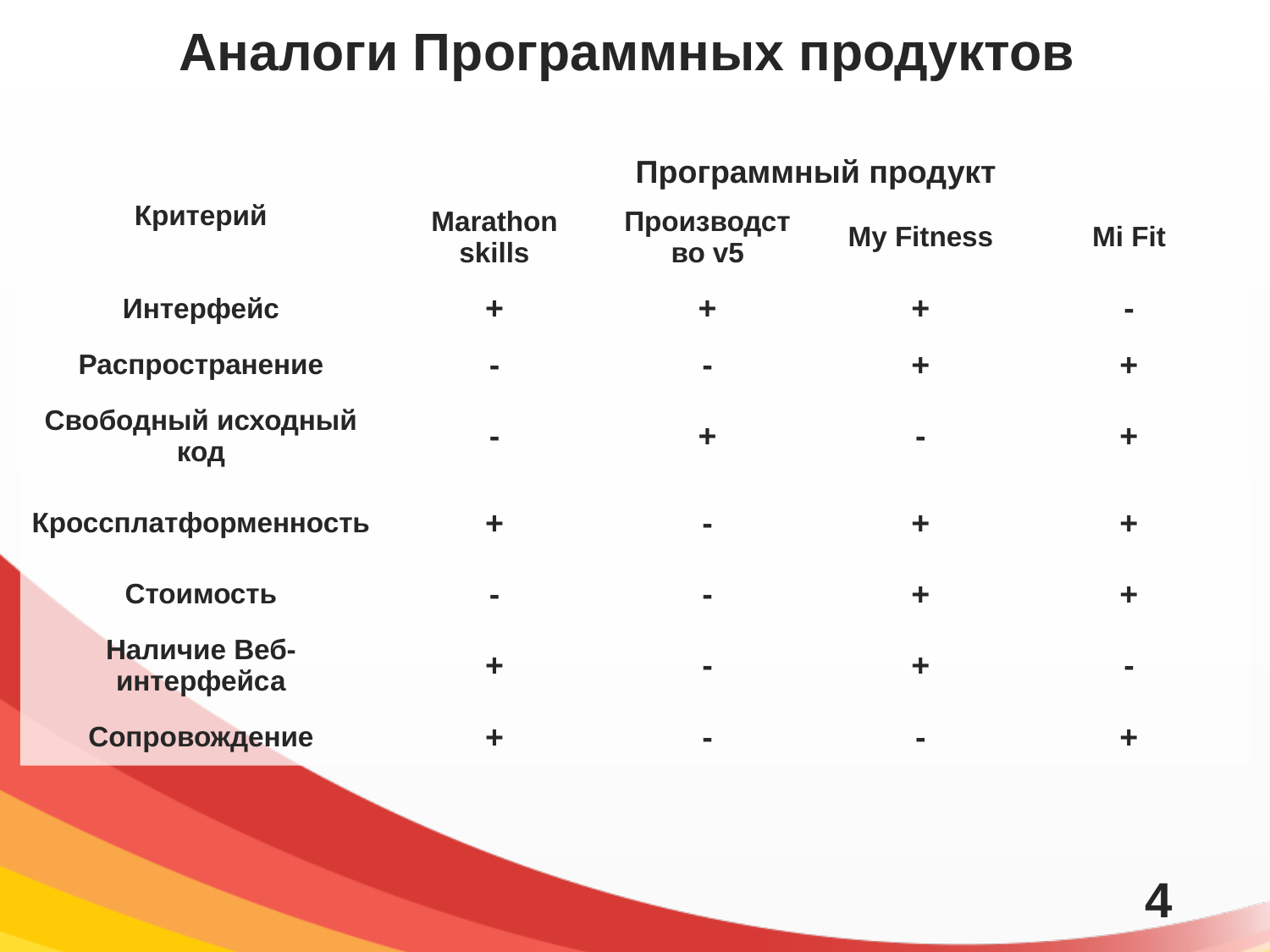

# Аналоги Программных продуктов
| Критерий | Программный продукт |  |  |  |
| --- | --- | --- | --- | --- |
|  | Marathon skills | Производство v5 | My Fitness | Mi Fit |
| Интерфейс | + | + | + | - |
| Распространение | - | - | + | + |
| Свободный исходный код | - | + | - | + |
| Кроссплатформенность | + | - | + | + |
| Стоимость | - | - | + | + |
| Наличие Веб-интерфейса | + | - | + | - |
| Сопровождение | + | - | - | + |
4